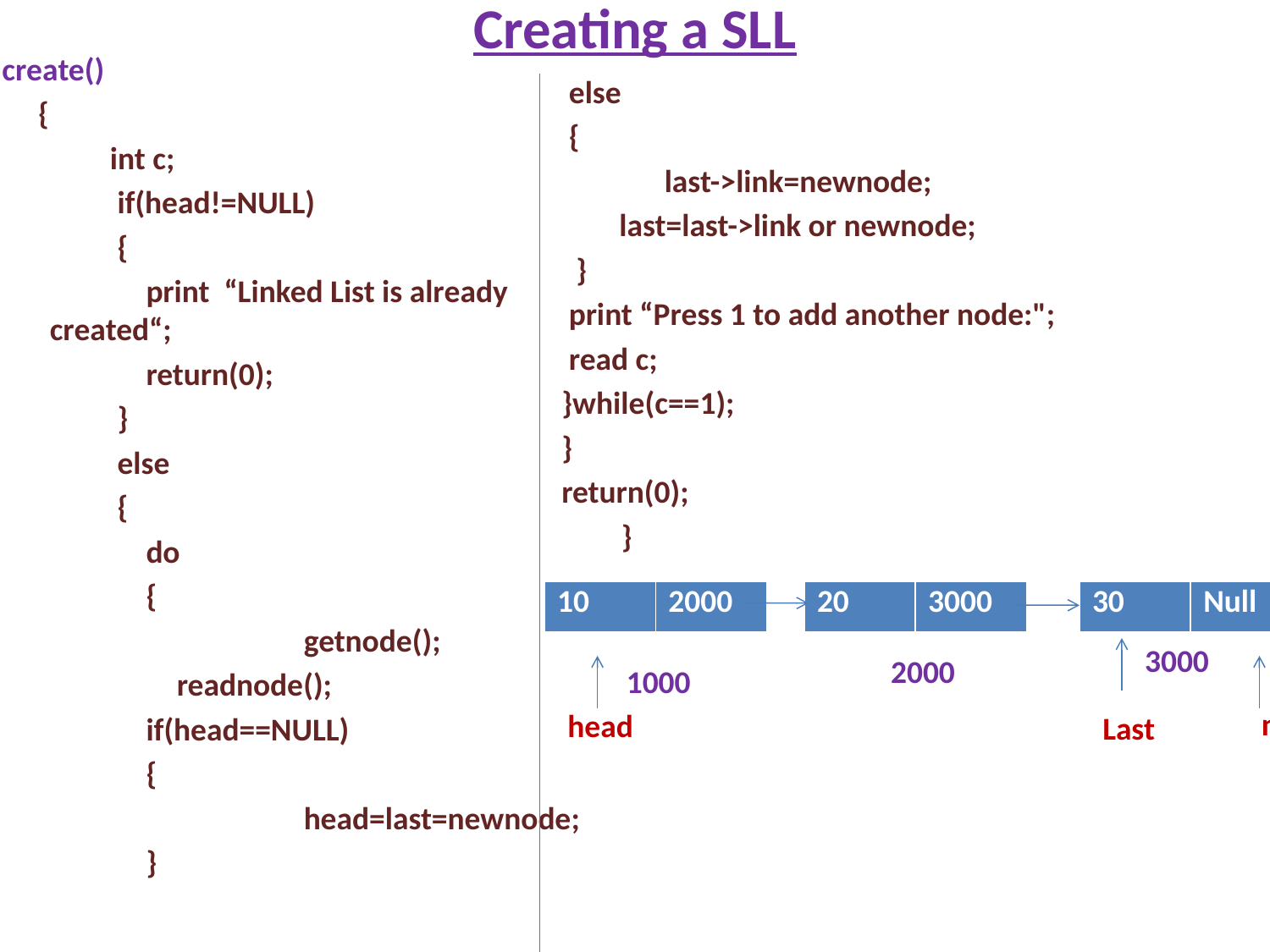

# Creating a SLL

                 else
                 {
		      last->link=newnode;
                        last=last->link or newnode;
                  }
                 print “Press 1 to add another node:";
                 read c;
                }while(c==1);
                }
                return(0);
     		}
create()
     {
               int c;
                if(head!=NULL)
                {
                    print  “Linked List is already created“;
                    return(0);
                }
                else
                {
                    do
                    {
			getnode();
                    	readnode();
                    if(head==NULL)
                    {
			head=last=newnode;
                    }
| 10 | 2000 |
| --- | --- |
| 20 | 3000 |
| --- | --- |
| 30 | Null |
| --- | --- |
3000
2000
1000
newnode
head
Last